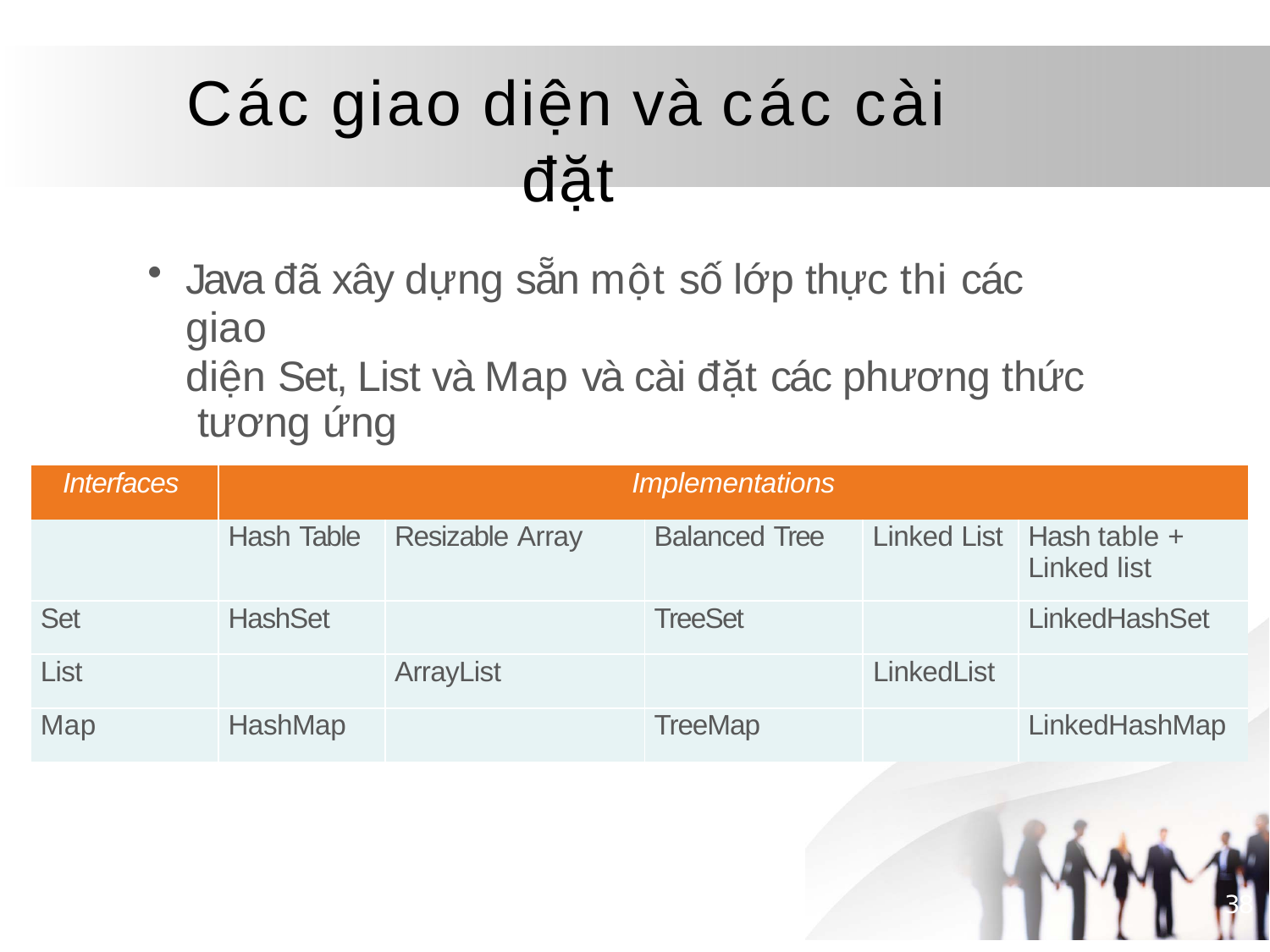

# Các giao diện và các cài đặt
Java đã xây dựng sẵn một số lớp thực thi các giao
diện Set, List và Map và cài đặt các phương thức  tương ứng
| Interfaces | Implementations |  |  |  |  |
| --- | --- | --- | --- | --- | --- |
|  | Hash Table | Resizable Array | Balanced Tree | Linked List | Hash table + Linked list |
| Set | HashSet |  | TreeSet |  | LinkedHashSet |
| List |  | ArrayList |  | LinkedList |  |
| Map | HashMap |  | TreeMap |  | LinkedHashMap |
38